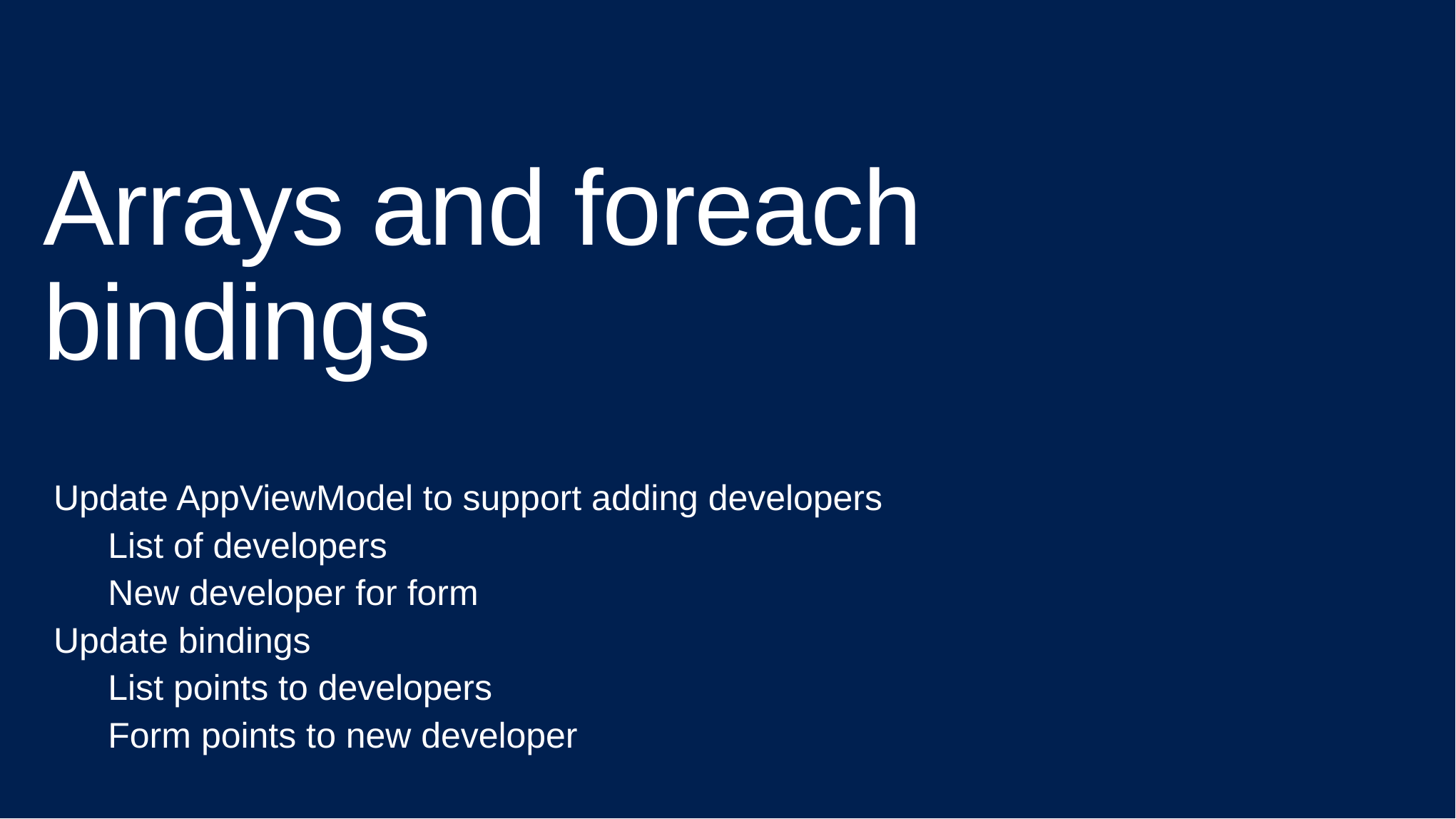

# Arrays and foreach bindings
Update AppViewModel to support adding developers
List of developers
New developer for form
Update bindings
List points to developers
Form points to new developer